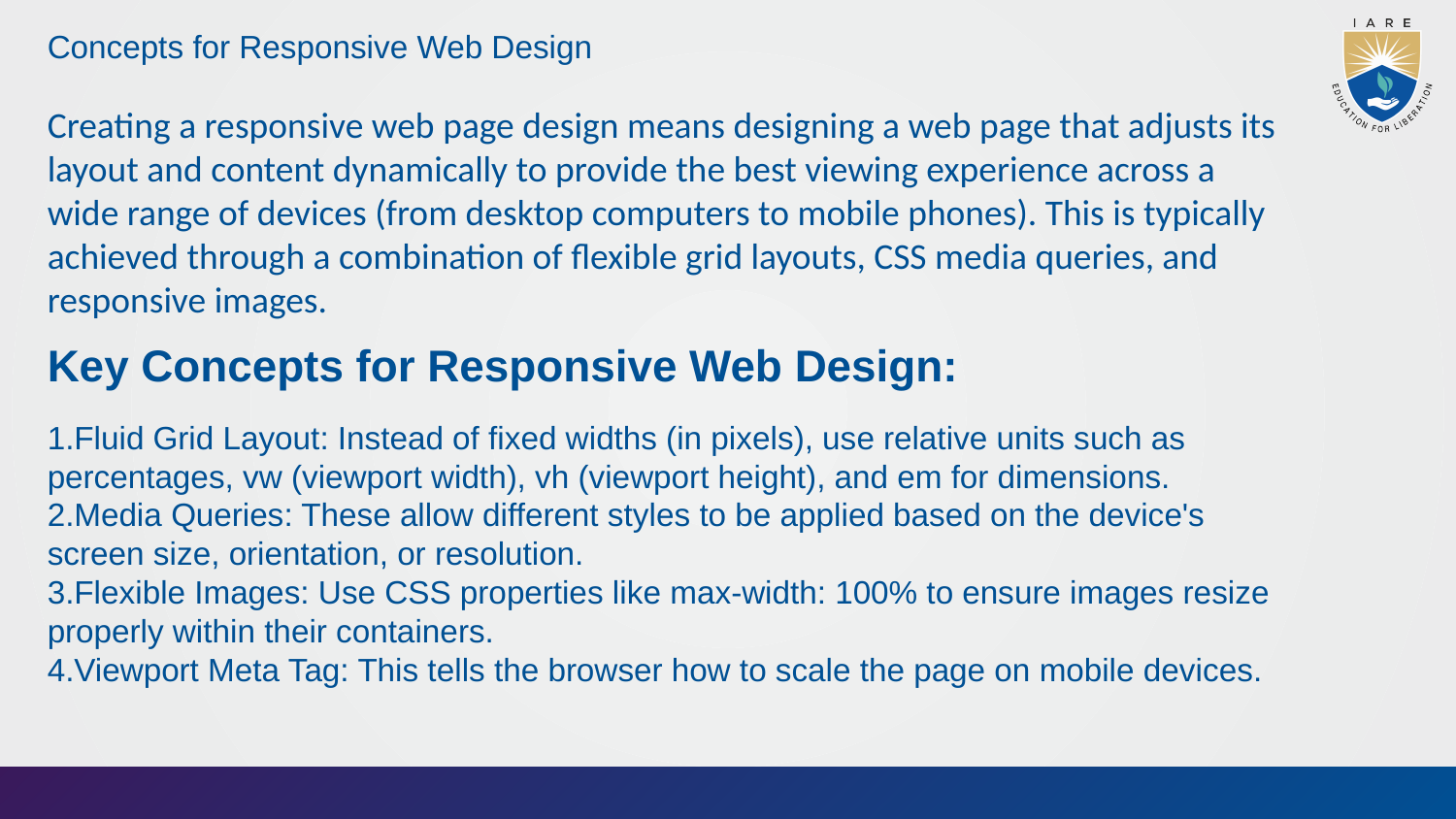

Concepts for Responsive Web Design
Creating a responsive web page design means designing a web page that adjusts its layout and content dynamically to provide the best viewing experience across a wide range of devices (from desktop computers to mobile phones). This is typically achieved through a combination of flexible grid layouts, CSS media queries, and responsive images.
Key Concepts for Responsive Web Design:
Fluid Grid Layout: Instead of fixed widths (in pixels), use relative units such as percentages, vw (viewport width), vh (viewport height), and em for dimensions.
Media Queries: These allow different styles to be applied based on the device's screen size, orientation, or resolution.
Flexible Images: Use CSS properties like max-width: 100% to ensure images resize properly within their containers.
Viewport Meta Tag: This tells the browser how to scale the page on mobile devices.
11